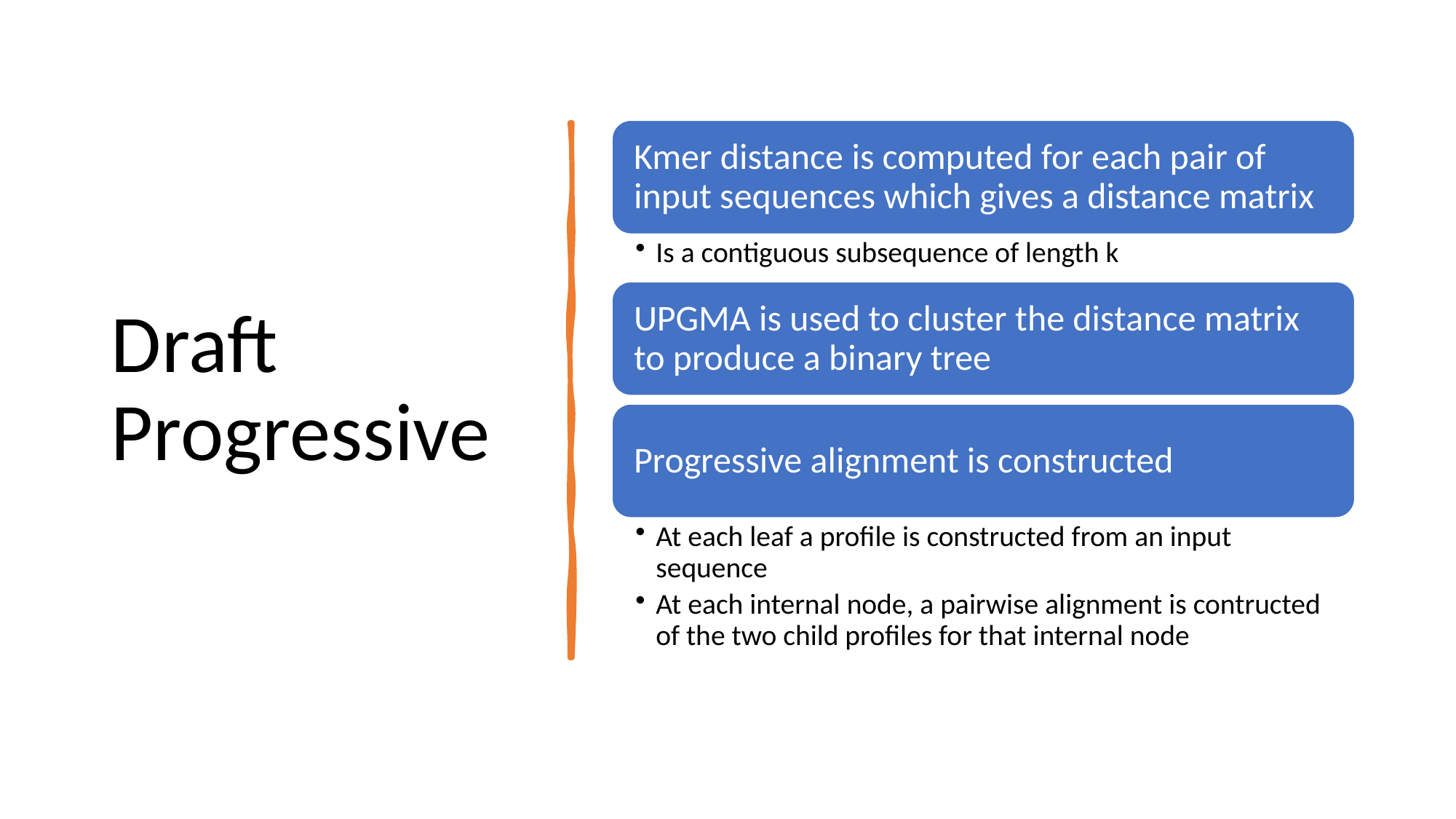

# Draft Progressive
Kmer distance is computed for each pair of input sequences which gives a distance matrix
Is a contiguous subsequence of length k
UPGMA is used to cluster the distance matrix to produce a binary tree
Progressive alignment is constructed
At each leaf a profile is constructed from an input sequence
At each internal node, a pairwise alignment is contructed of the two child profiles for that internal node